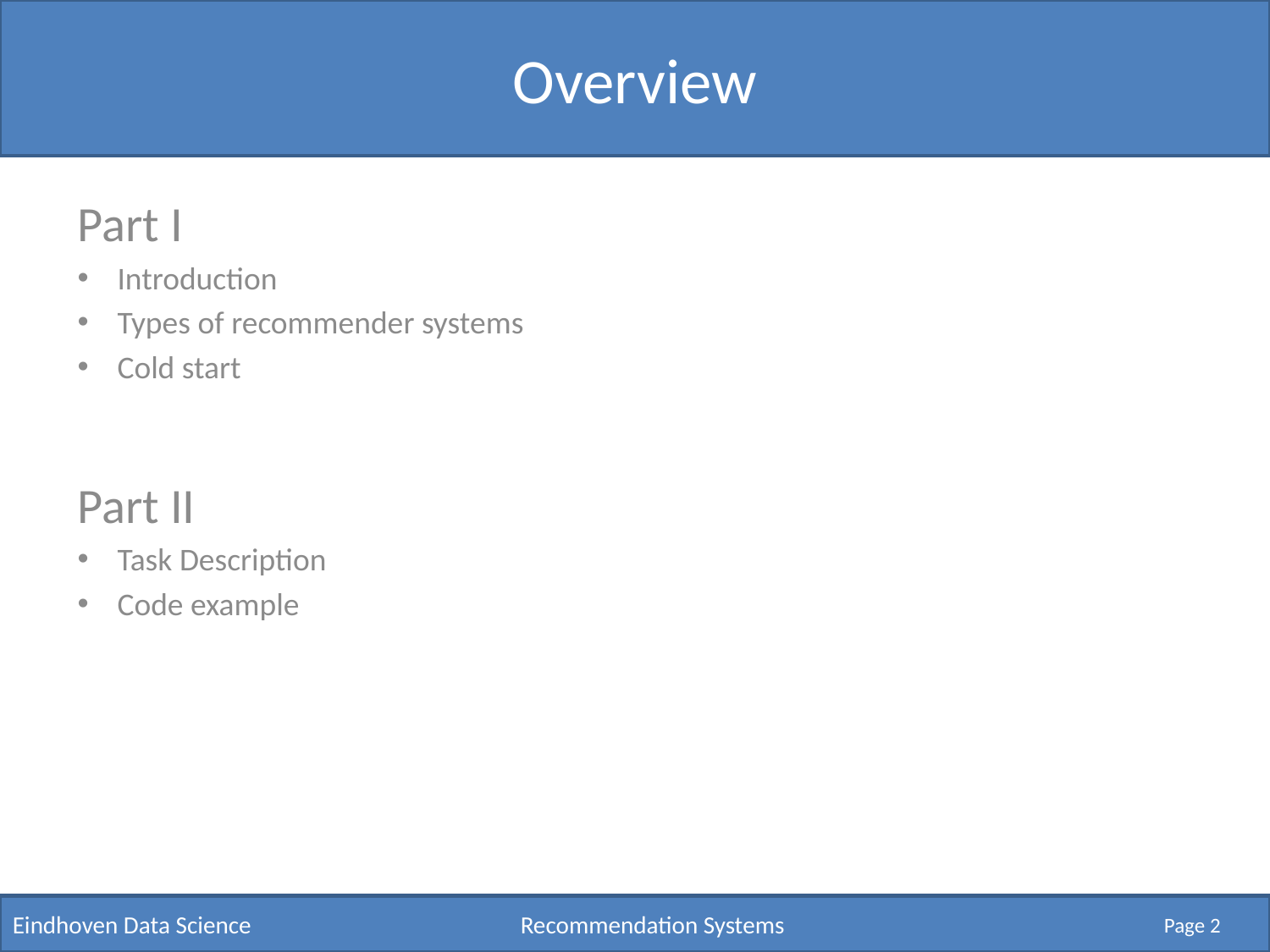

# Overview
Part I
Introduction
Types of recommender systems
Cold start

Part II
Task Description
Code example

Eindhoven Data Science 			Recommendation Systems
Page 2